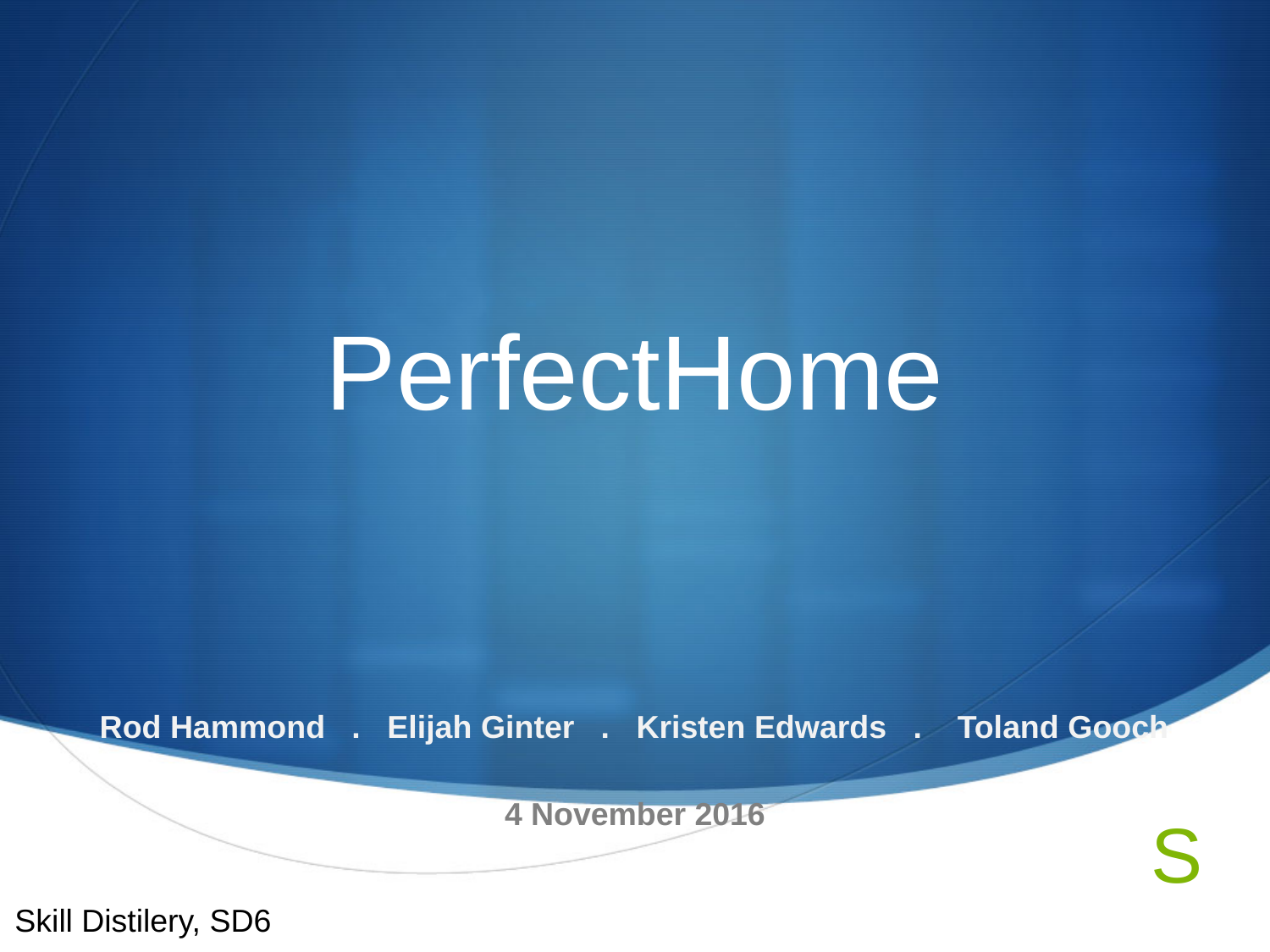

# PerfectHome
Rod Hammond   .   Elijah Ginter   .   Kristen Edwards   .    Toland Gooch

4 November 2016

Skill Distilery, SD6